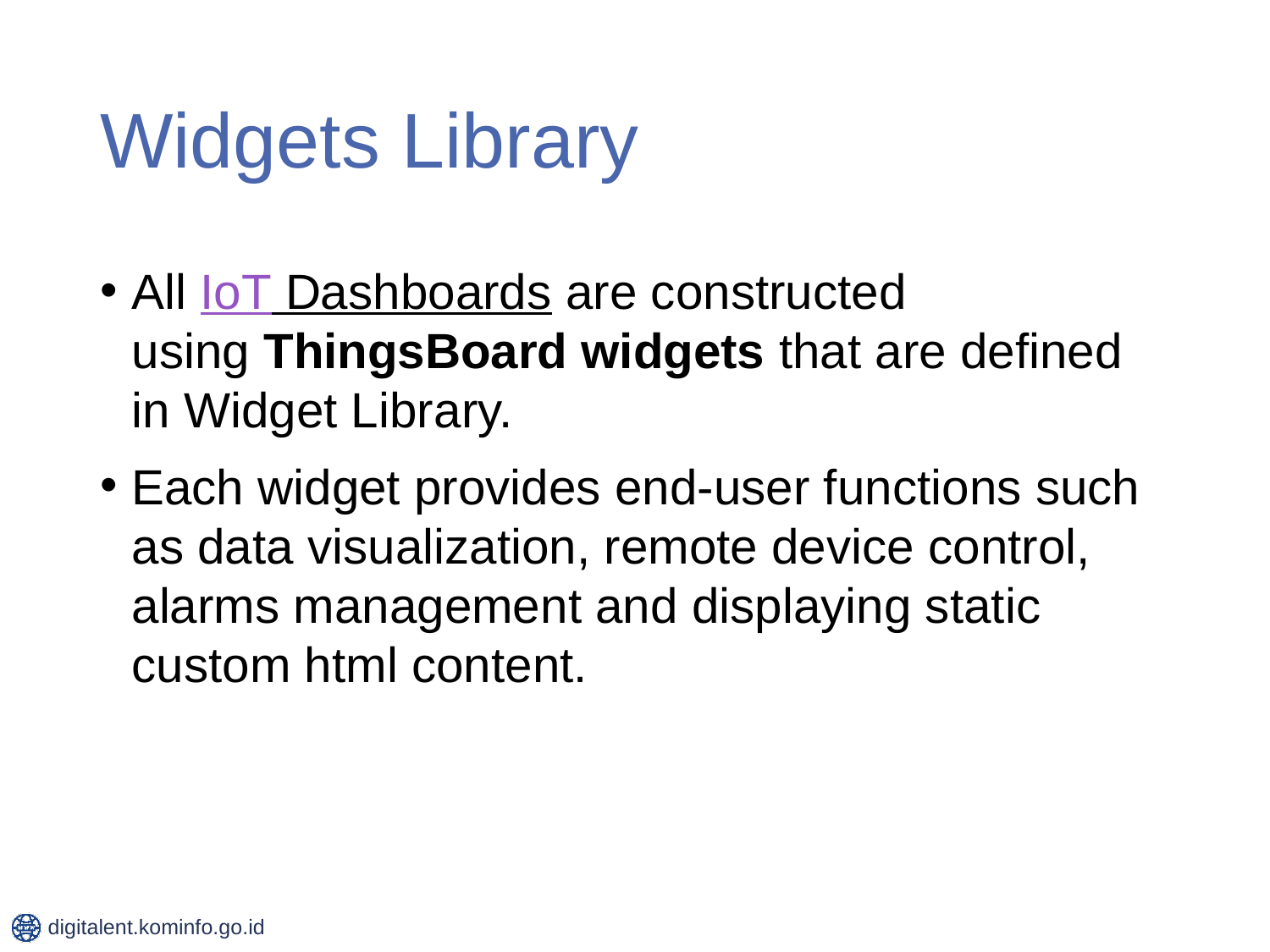

# Widgets Library
All IoT Dashboards are constructed using ThingsBoard widgets that are defined in Widget Library.
Each widget provides end-user functions such as data visualization, remote device control, alarms management and displaying static custom html content.